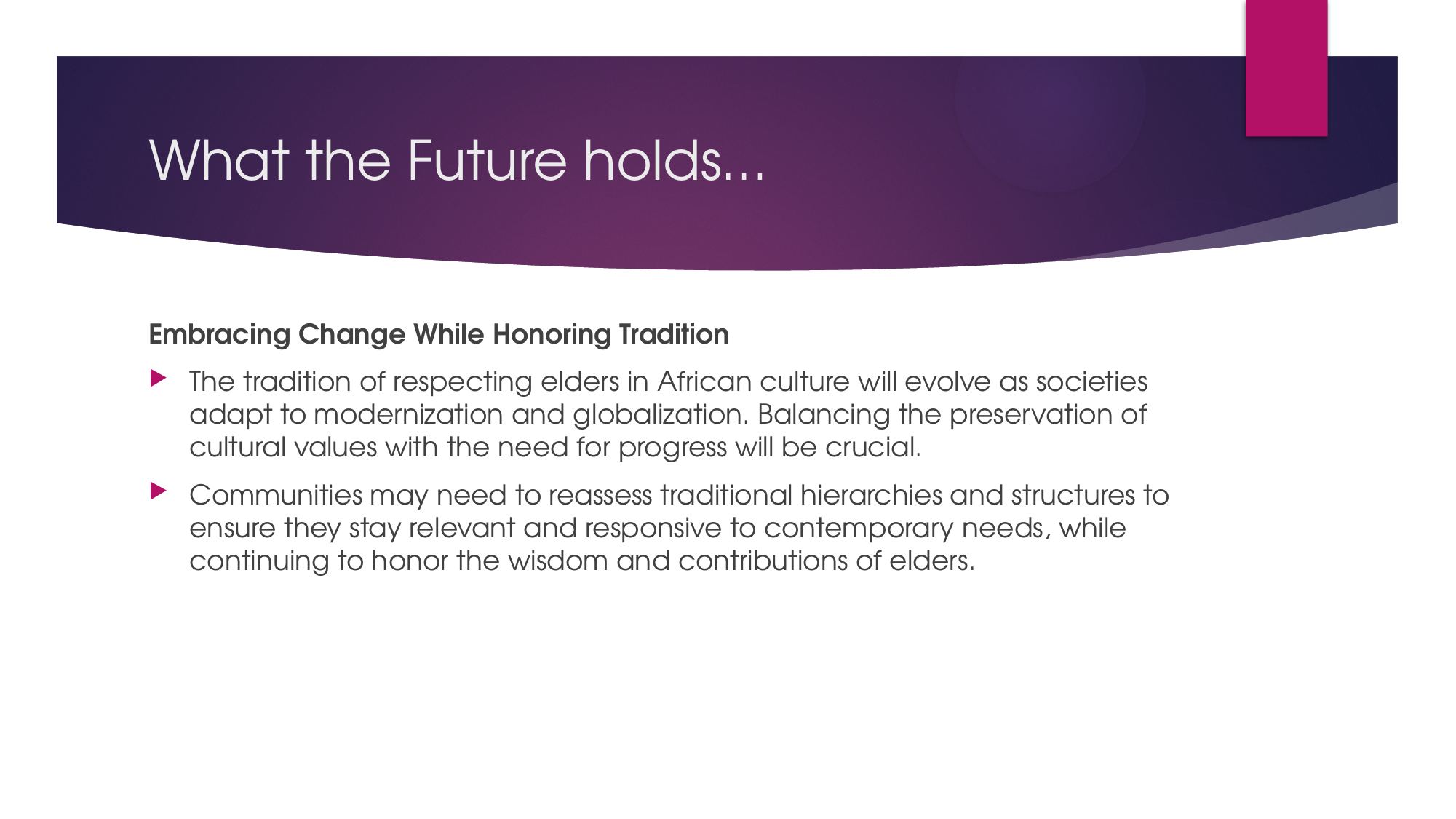

# What the Future holds…
Embracing Change While Honoring Tradition
The tradition of respecting elders in African culture will evolve as societies adapt to modernization and globalization. Balancing the preservation of cultural values with the need for progress will be crucial.
Communities may need to reassess traditional hierarchies and structures to ensure they stay relevant and responsive to contemporary needs, while continuing to honor the wisdom and contributions of elders.